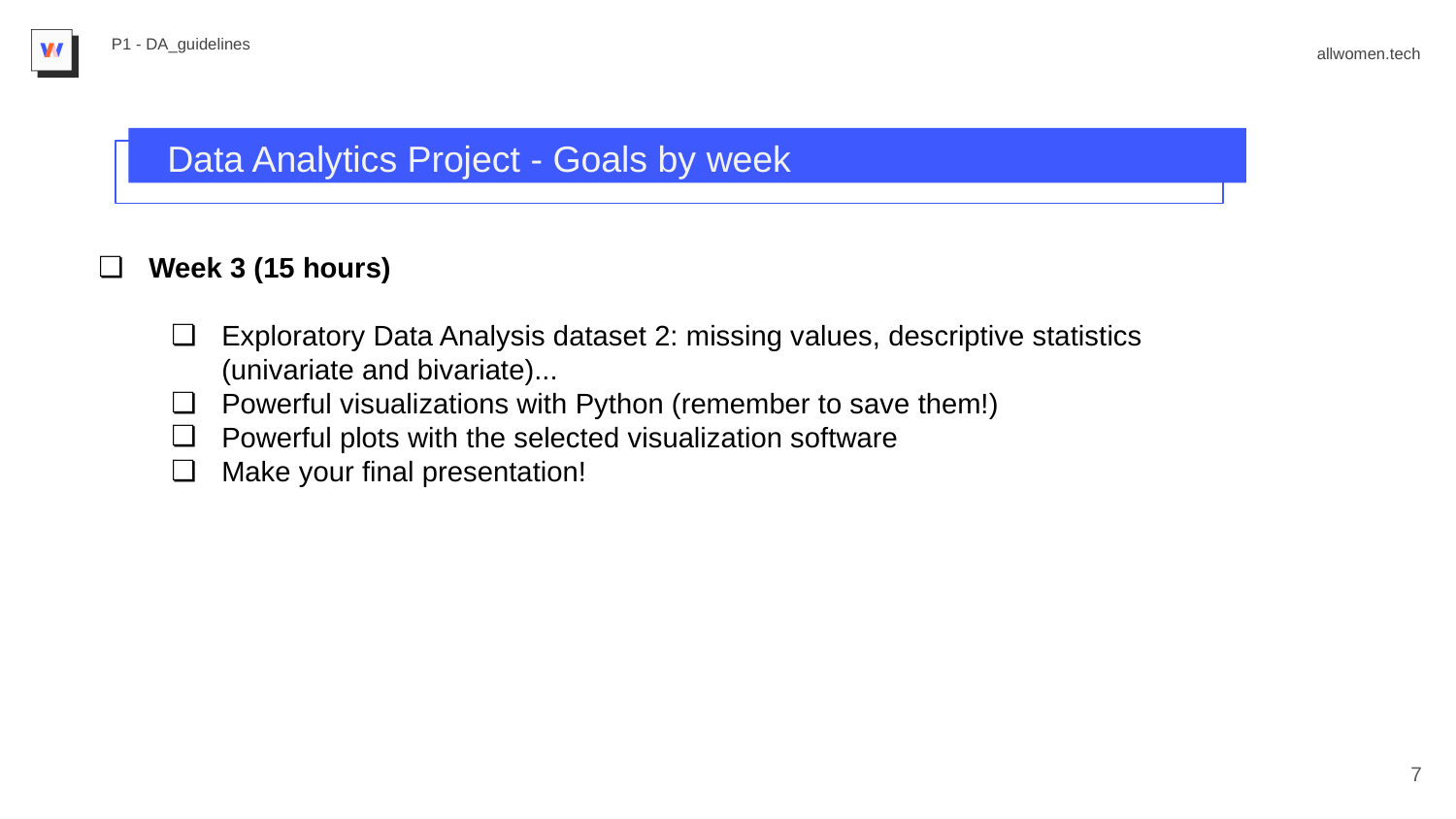

Data Analytics Project - Goals by week

Week 3 (15 hours)

Exploratory Data Analysis dataset 2: missing values, descriptive statistics (univariate and bivariate)...
Powerful visualizations with Python (remember to save them!)
Powerful plots with the selected visualization software
Make your final presentation!
7